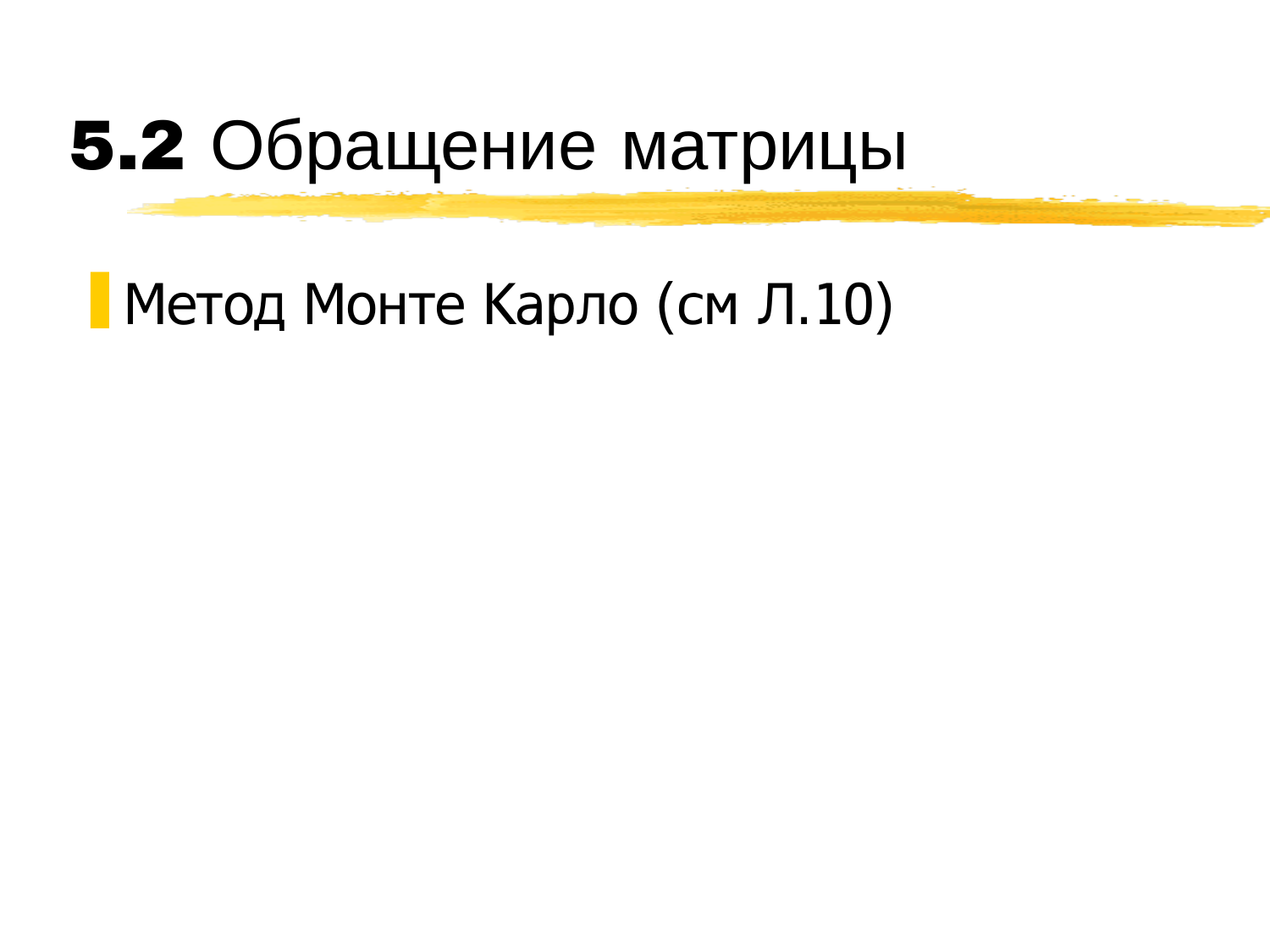

# 5.2 Обращение матрицы
Метод Монте Карло (см Л.10)